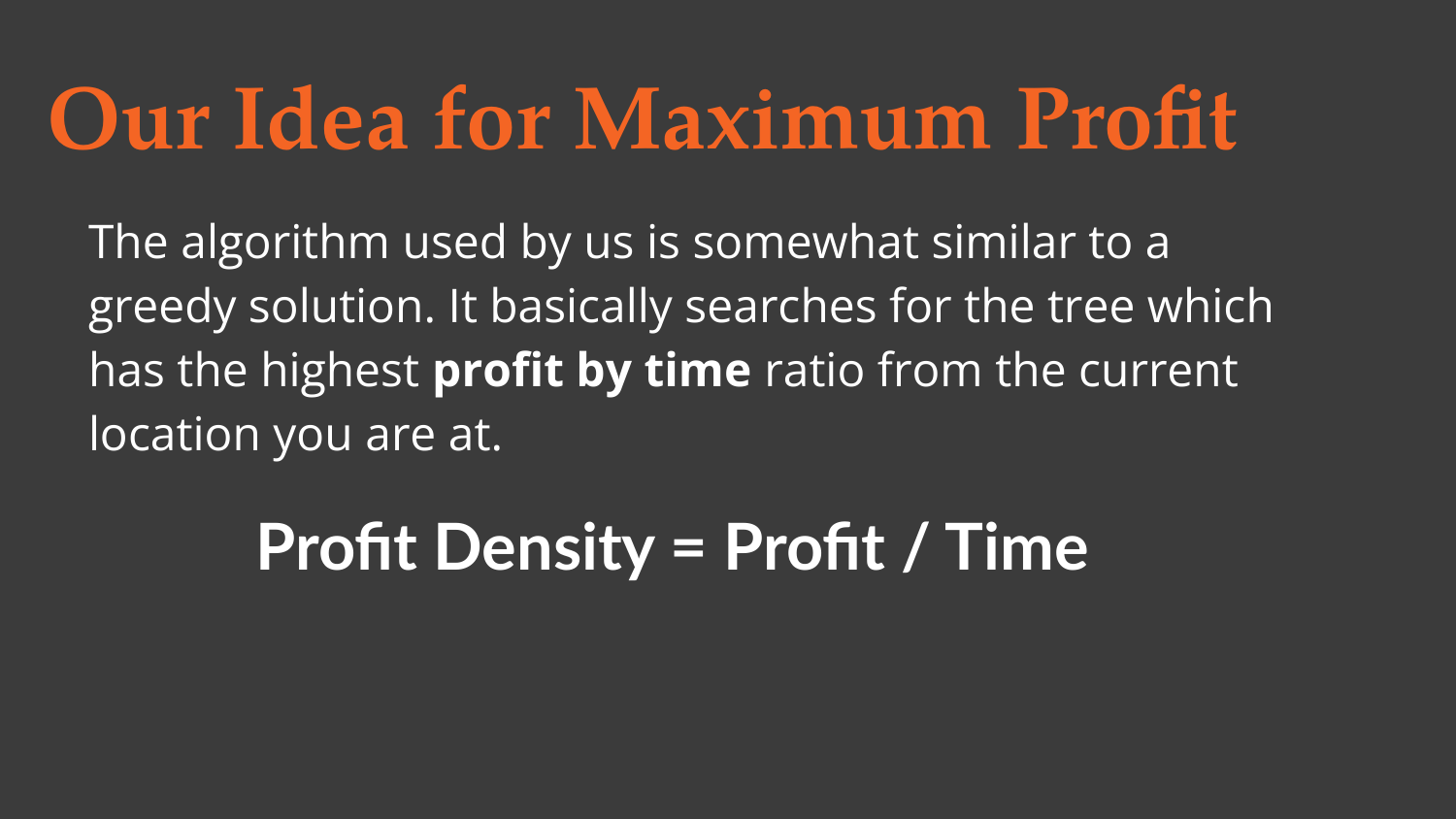

Our Idea for Maximum Profit
The algorithm used by us is somewhat similar to a greedy solution. It basically searches for the tree which has the highest profit by time ratio from the current location you are at.
Profit Density = Profit / Time